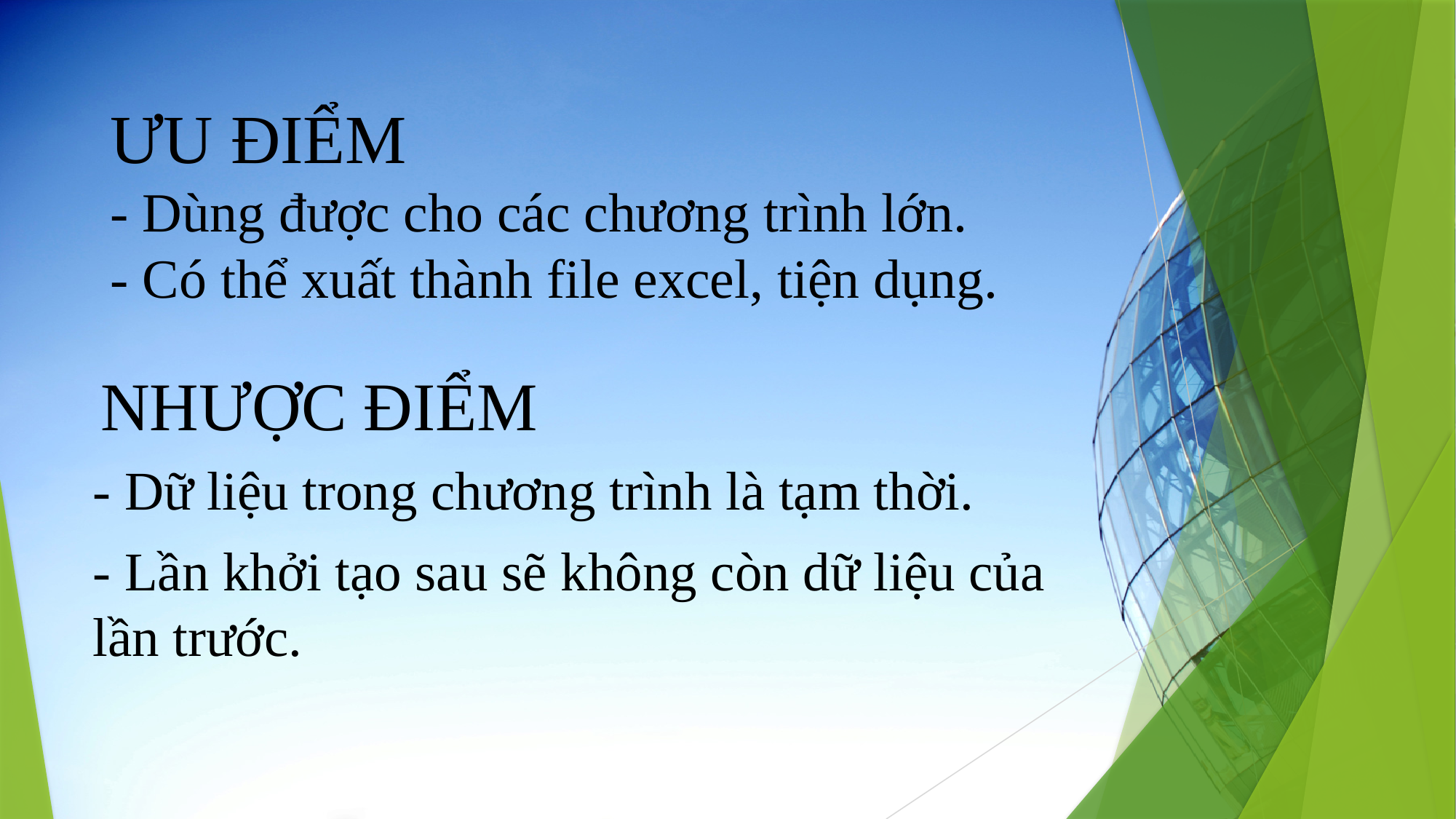

# ƯU ĐIỂM - Dùng được cho các chương trình lớn. - Có thể xuất thành file excel, tiện dụng.
NHƯỢC ĐIỂM
- Dữ liệu trong chương trình là tạm thời.
- Lần khởi tạo sau sẽ không còn dữ liệu của lần trước.
13